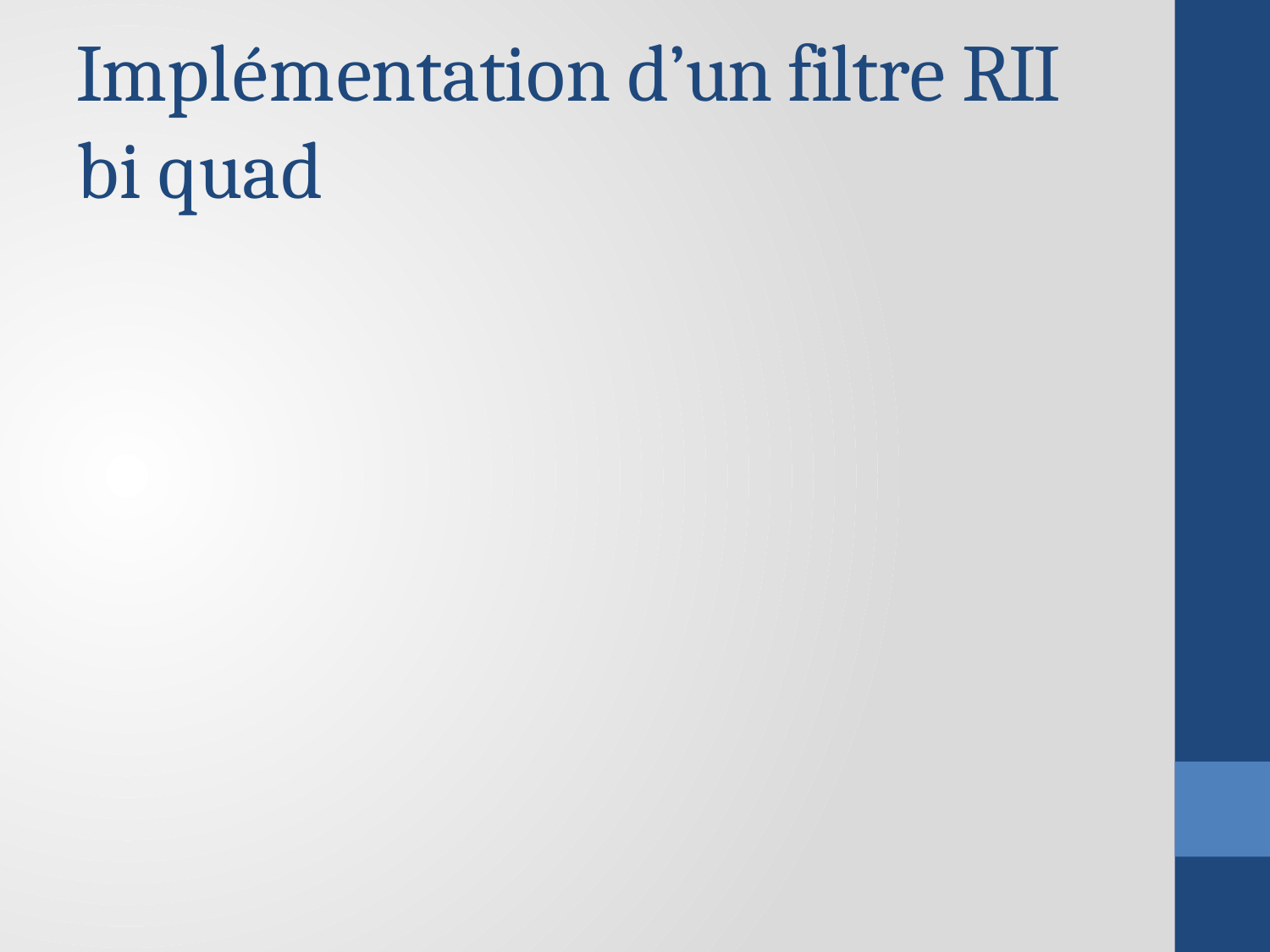

# Implémentation d’un filtre RII bi quad